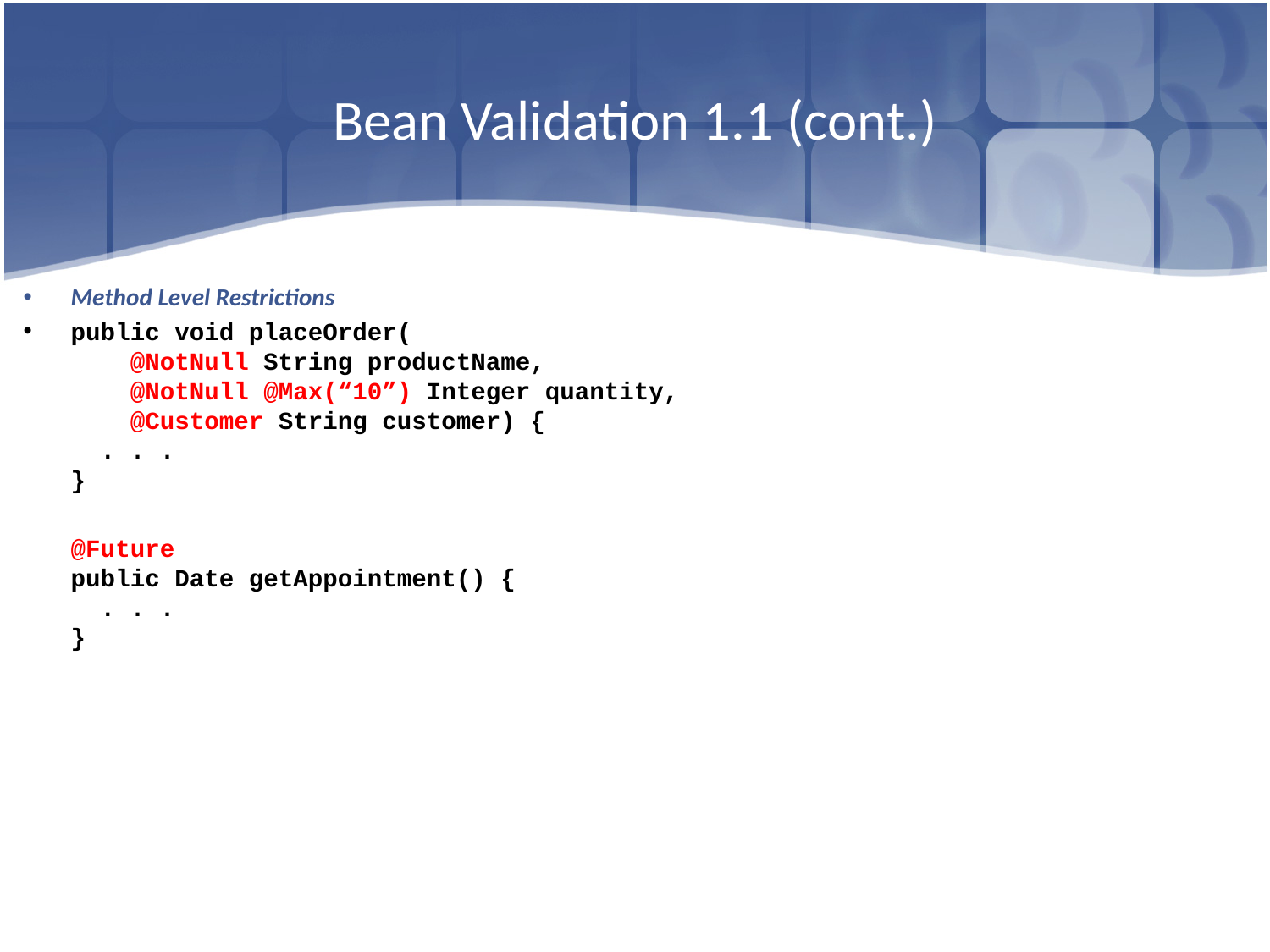

# Bean Validation 1.1 (cont.)
Method Level Restrictions
public void placeOrder(
    @NotNull String productName,
    @NotNull @Max(“10”) Integer quantity,
    @Customer String customer) {
  . . .
}

	@Future
public Date getAppointment() {
  . . .
}